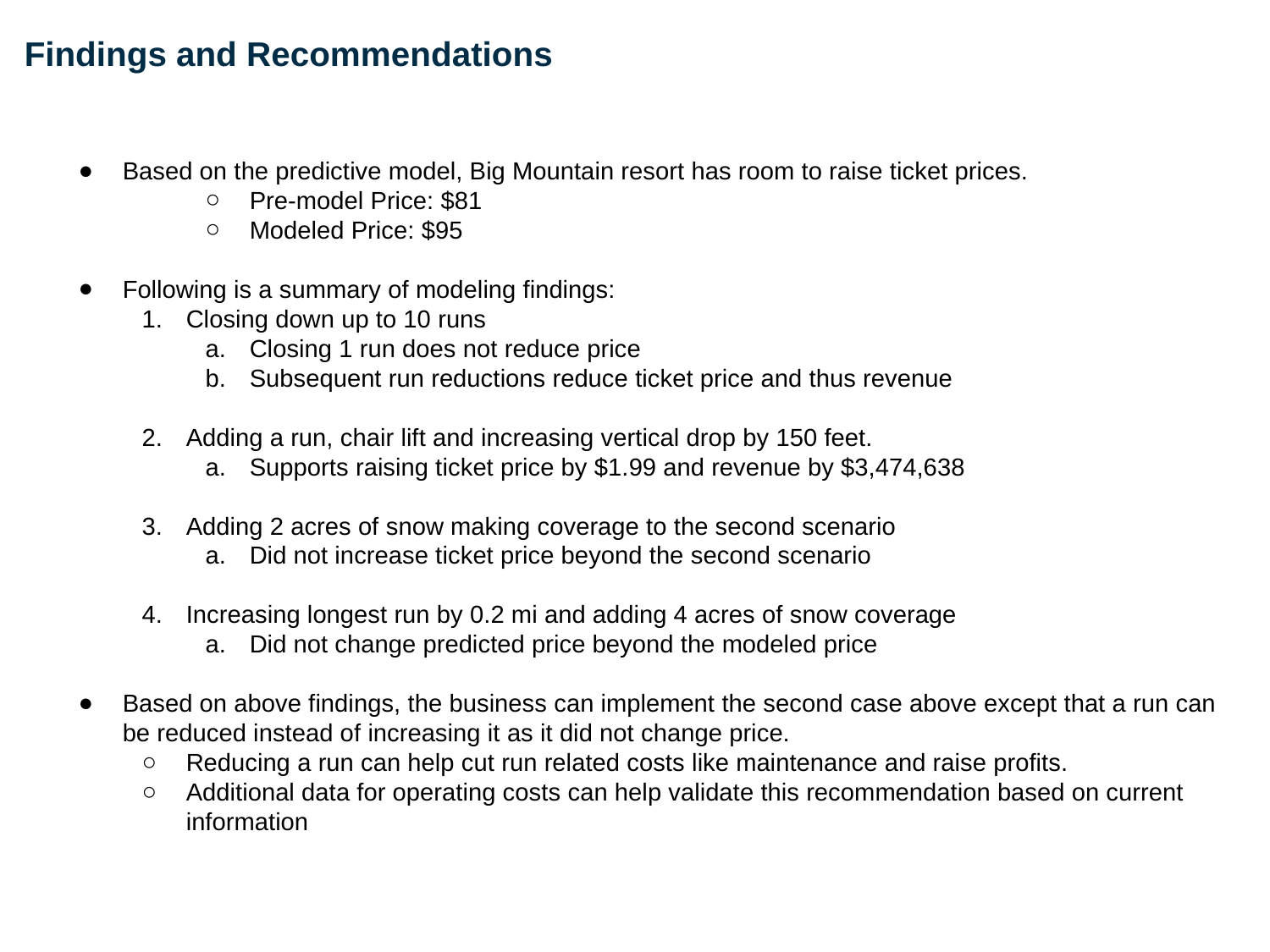

# Findings and Recommendations
Based on the predictive model, Big Mountain resort has room to raise ticket prices.
Pre-model Price: $81
Modeled Price: $95

Following is a summary of modeling findings:
Closing down up to 10 runs
Closing 1 run does not reduce price
Subsequent run reductions reduce ticket price and thus revenue

Adding a run, chair lift and increasing vertical drop by 150 feet.
Supports raising ticket price by $1.99 and revenue by $3,474,638

Adding 2 acres of snow making coverage to the second scenario
Did not increase ticket price beyond the second scenario

Increasing longest run by 0.2 mi and adding 4 acres of snow coverage
Did not change predicted price beyond the modeled price

Based on above findings, the business can implement the second case above except that a run can be reduced instead of increasing it as it did not change price.
Reducing a run can help cut run related costs like maintenance and raise profits.
Additional data for operating costs can help validate this recommendation based on current information